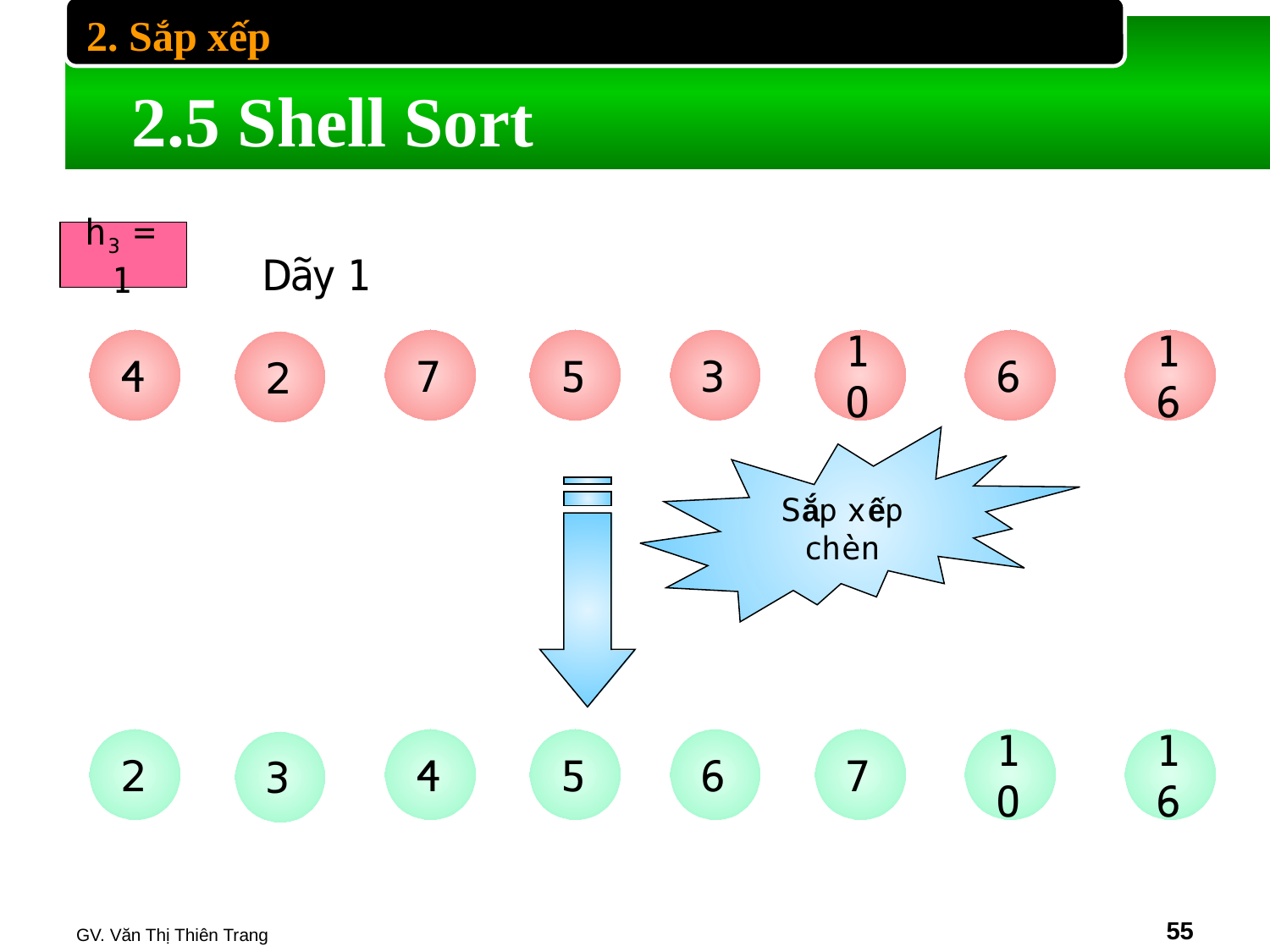

2. Sắp xếp
# 2.5 Shell Sort
h3 = 1
Dãy 1
4
7
5
3
10
6
16
2
Sắp xếp chèn

2
4
5
6
7
10
16
3
GV. Văn Thị Thiên Trang
55